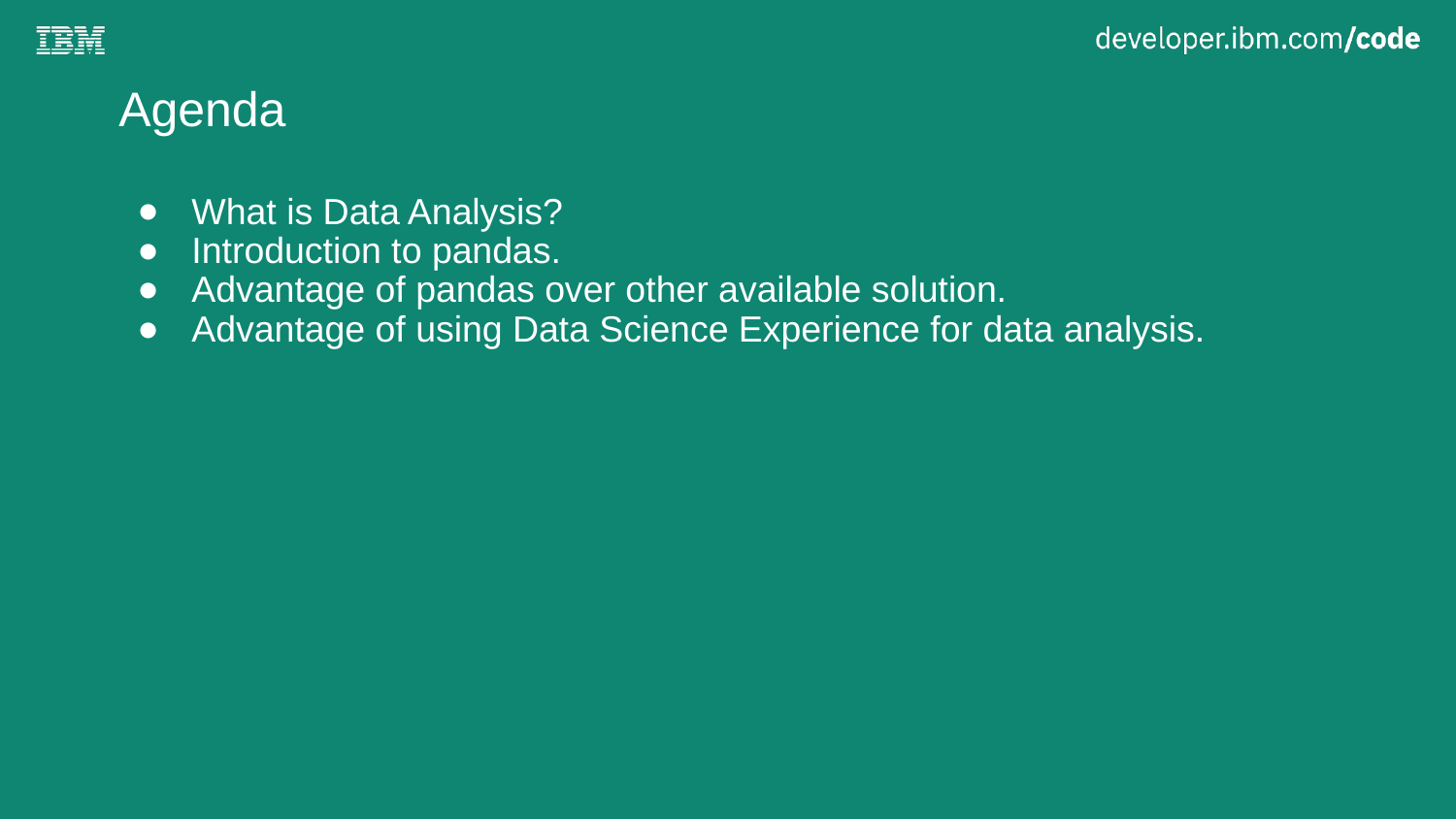

# Agenda
What is Data Analysis?
Introduction to pandas.
Advantage of pandas over other available solution.
Advantage of using Data Science Experience for data analysis.